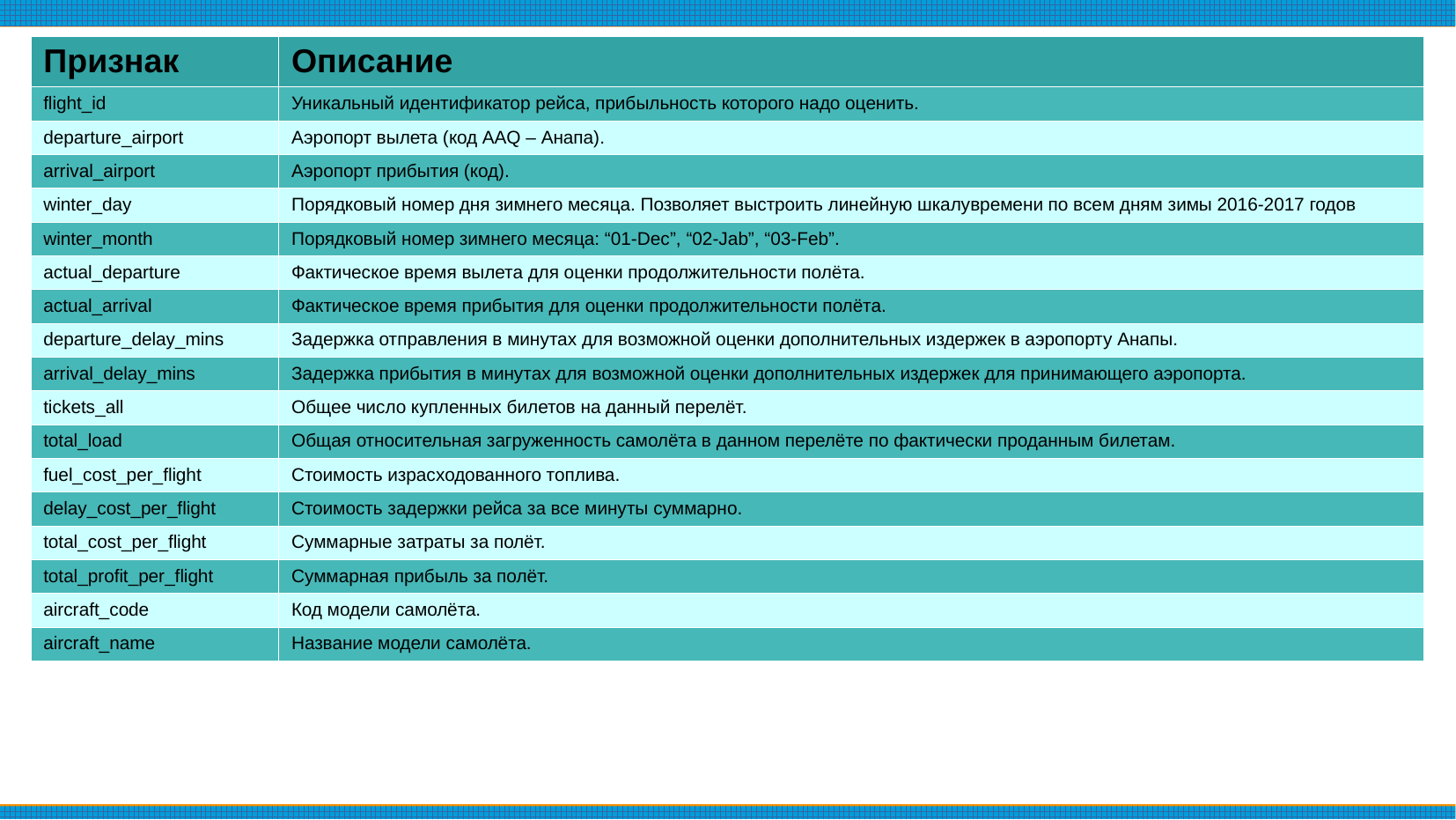

| Признак | Описание |
| --- | --- |
| flight\_id | Уникальный идентификатор рейса, прибыльность которого надо оценить. |
| departure\_airport | Аэропорт вылета (код AAQ – Анапа). |
| arrival\_airport | Аэропорт прибытия (код). |
| winter\_day | Порядковый номер дня зимнего месяца. Позволяет выстроить линейную шкалувремени по всем дням зимы 2016-2017 годов |
| winter\_month | Порядковый номер зимнего месяца: “01-Dec”, “02-Jab”, “03-Feb”. |
| actual\_departure | Фактическое время вылета для оценки продолжительности полёта. |
| actual\_arrival | Фактическое время прибытия для оценки продолжительности полёта. |
| departure\_delay\_mins | Задержка отправления в минутах для возможной оценки дополнительных издержек в аэропорту Анапы. |
| arrival\_delay\_mins | Задержка прибытия в минутах для возможной оценки дополнительных издержек для принимающего аэропорта. |
| tickets\_all | Общее число купленных билетов на данный перелёт. |
| total\_load | Общая относительная загруженность самолёта в данном перелёте по фактически проданным билетам. |
| fuel\_cost\_per\_flight | Стоимость израсходованного топлива. |
| delay\_cost\_per\_flight | Стоимость задержки рейса за все минуты суммарно. |
| total\_cost\_per\_flight | Суммарные затраты за полёт. |
| total\_profit\_per\_flight | Суммарная прибыль за полёт. |
| aircraft\_code | Код модели самолёта. |
| aircraft\_name | Название модели самолёта. |